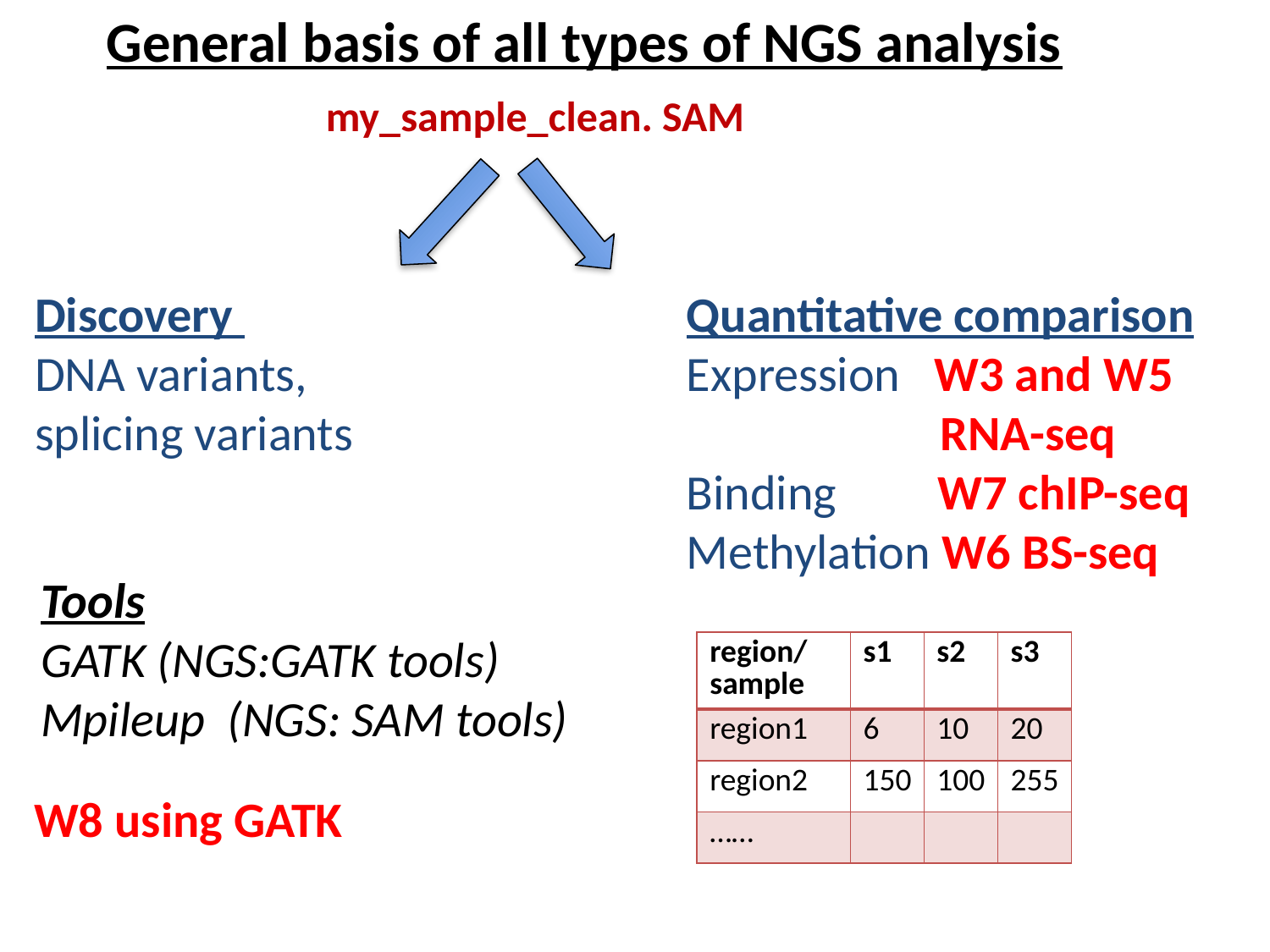

# General basis of all types of NGS analysis
my_sample_clean. SAM

Discovery
DNA variants,
splicing variants
Quantitative comparison
Expression   W3 and W5
 		RNA-seq
Binding         W7 chIP-seq
Methylation W6 BS-seq
Tools
GATK (NGS:GATK tools)
Mpileup  (NGS: SAM tools)
| region/sample | s1 | s2 | s3 |
| --- | --- | --- | --- |
| region1 | 6 | 10 | 20 |
| region2 | 150 | 100 | 255 |
| …… |  |  |  |
W8 using GATK